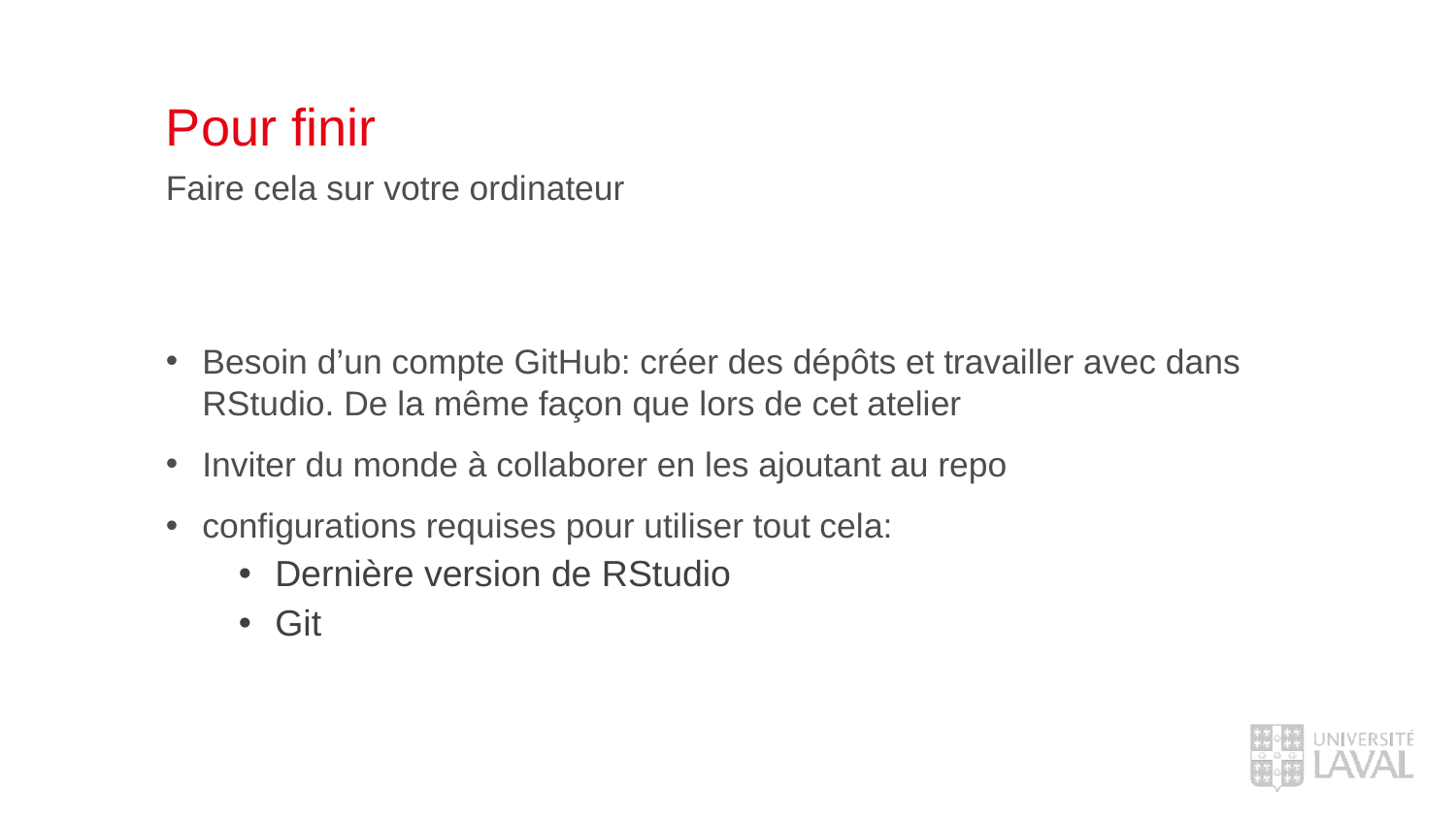

# Pour finir
Faire cela sur votre ordinateur
Besoin d’un compte GitHub: créer des dépôts et travailler avec dans RStudio. De la même façon que lors de cet atelier
Inviter du monde à collaborer en les ajoutant au repo
configurations requises pour utiliser tout cela:
Dernière version de RStudio
Git